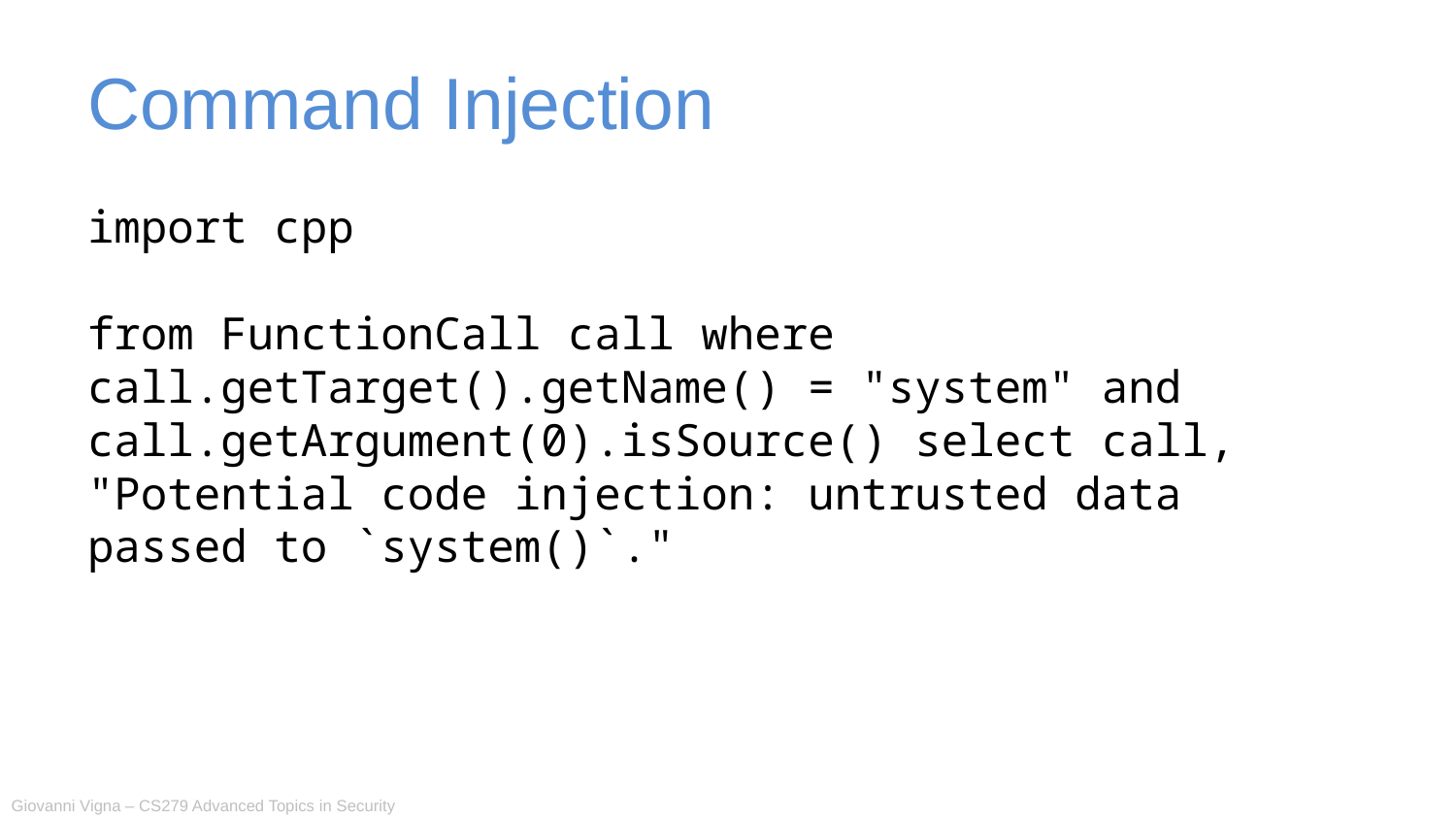

# Command Injection
import cpp
from FunctionCall call where call.getTarget().getName() = "system" and call.getArgument(0).isSource() select call, "Potential code injection: untrusted data passed to `system()`."